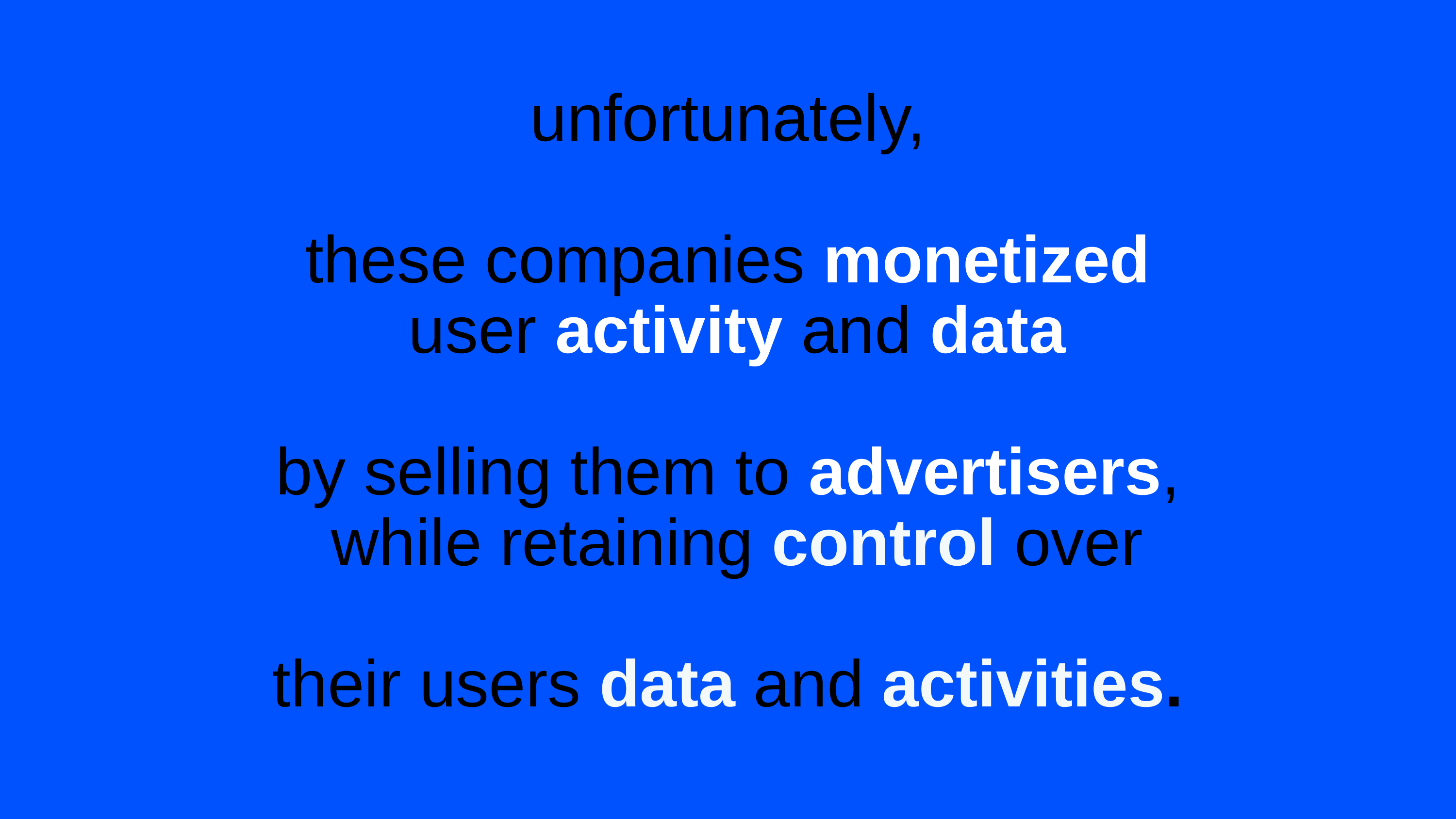

unfortunately,

these companies monetized
 user activity and data

by selling them to advertisers,
 while retaining control over

their users data and activities.